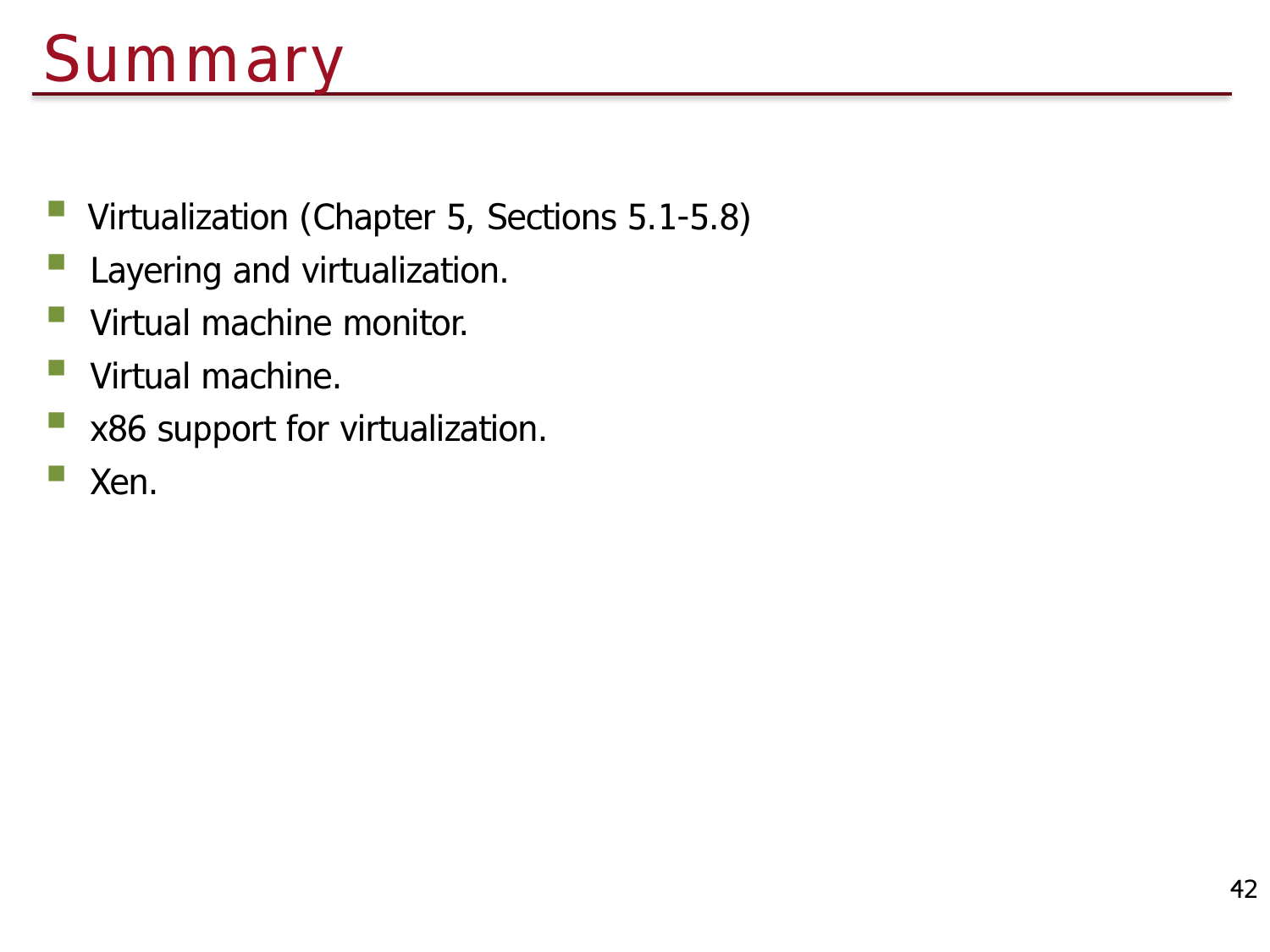

# Summary
  Virtualization (Chapter 5, Sections 5.1-5.8)
  Layering and virtualization.
  Virtual machine monitor.
  Virtual machine.
  x86 support for virtualization.
  Xen.
42